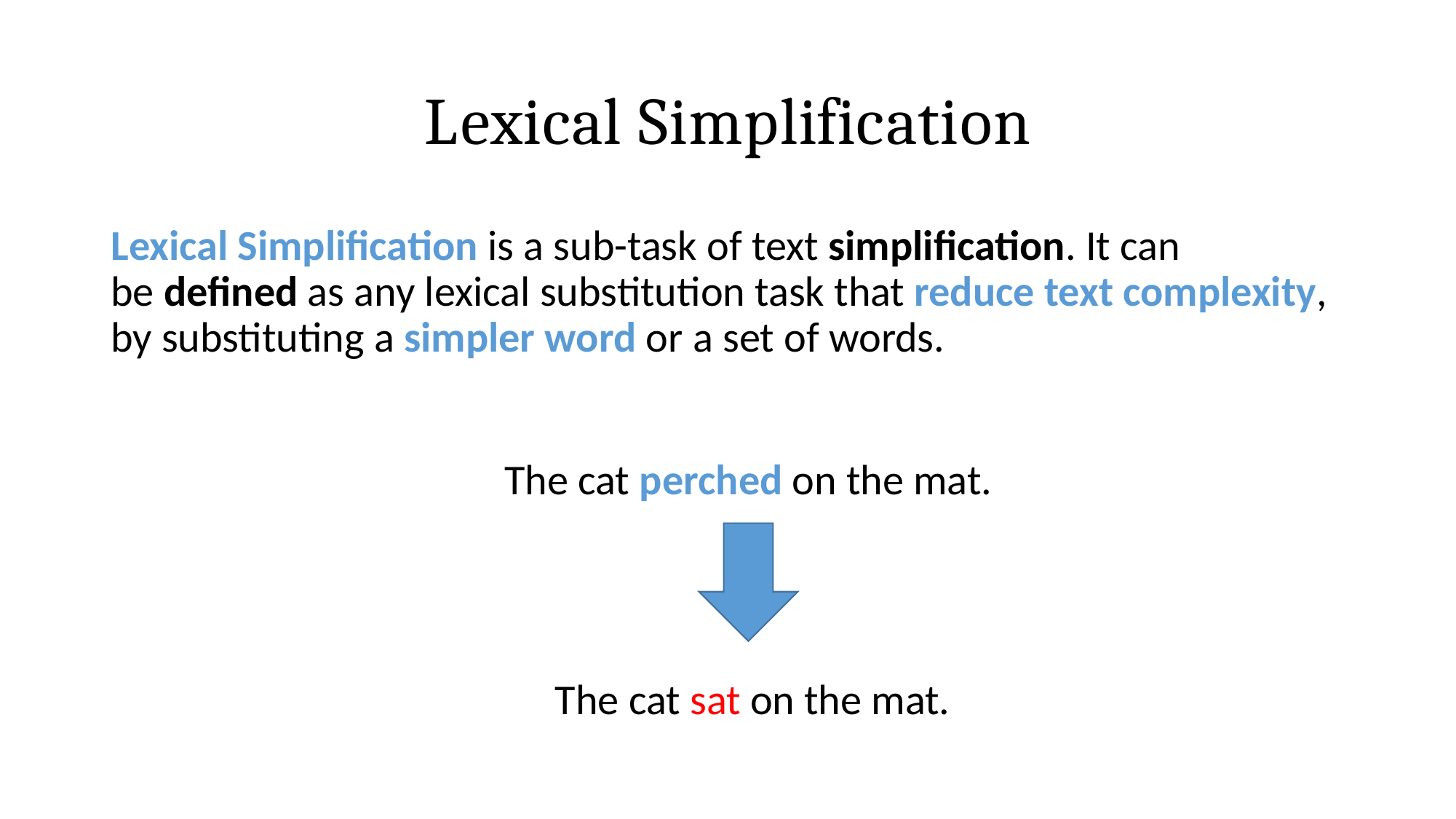

# Lexical Simplification
Lexical Simplification is a sub-task of text simplification. It can be defined as any lexical substitution task that reduce text complexity, by substituting a simpler word or a set of words.
The cat perched on the mat.

The cat sat on the mat.